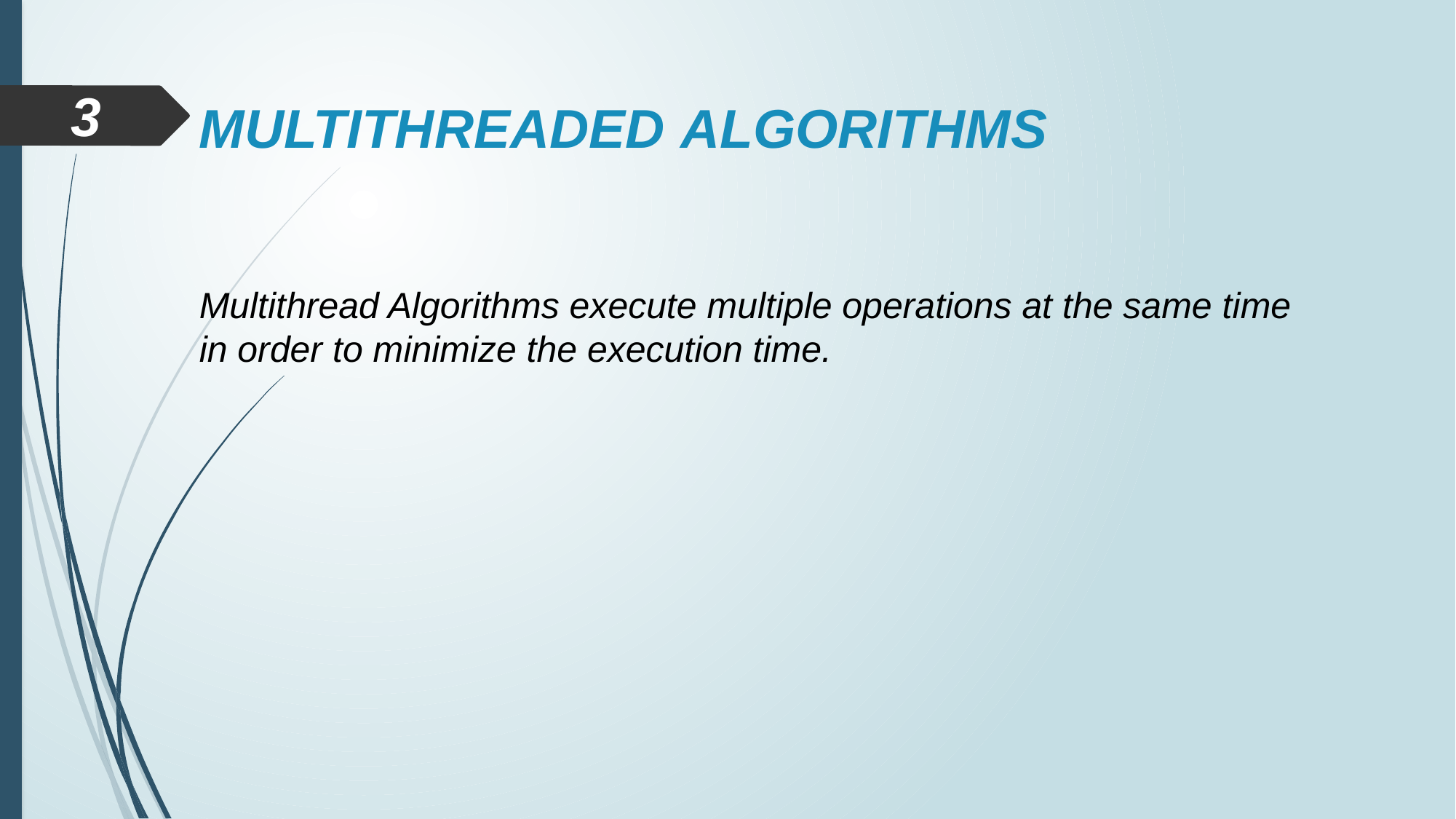

# MULTITHREADED ALGORITHMS
3
Multithread Algorithms execute multiple operations at the same time in order to minimize the execution time.